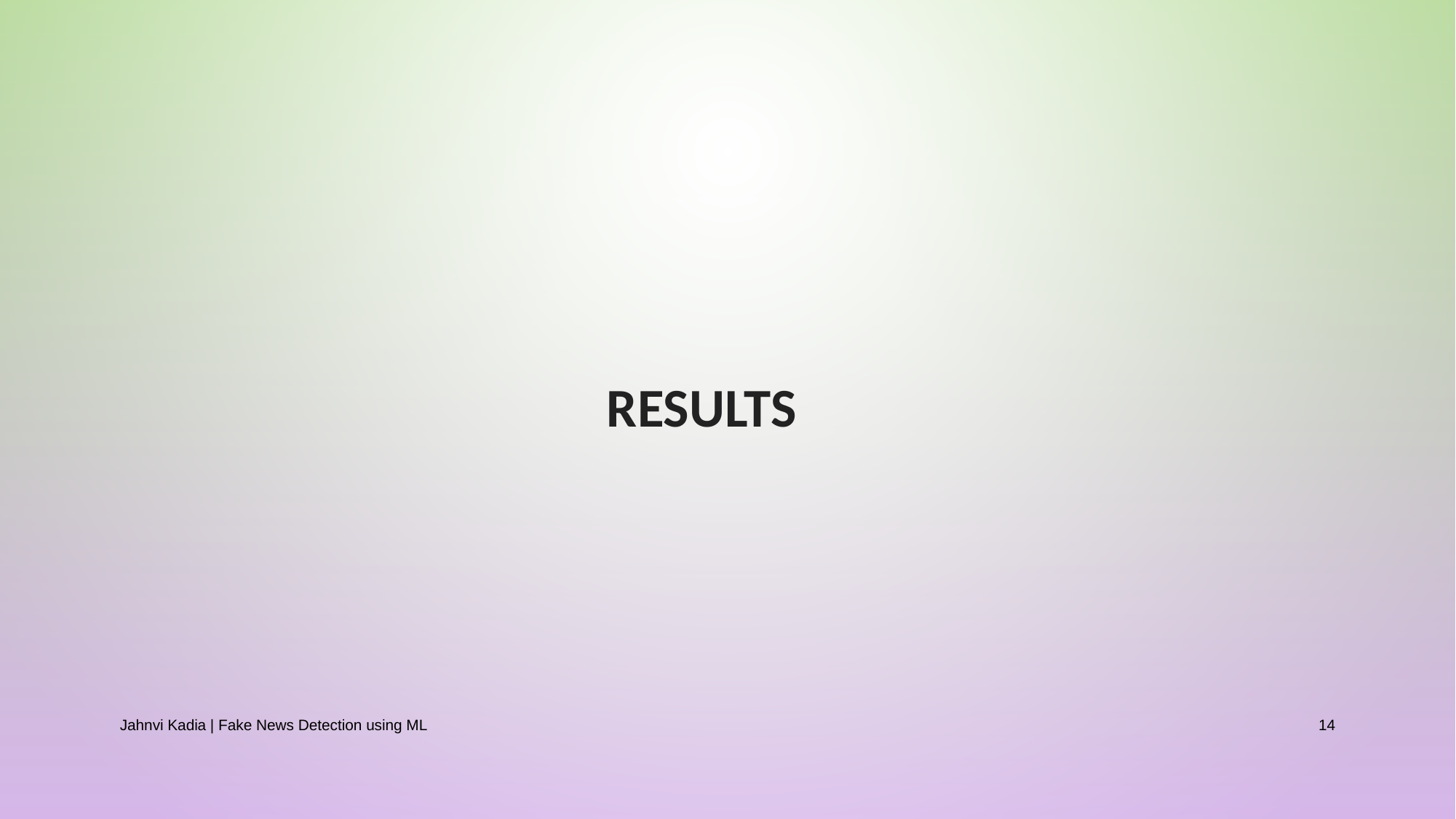

# Results
Jahnvi Kadia | Fake News Detection using ML
14